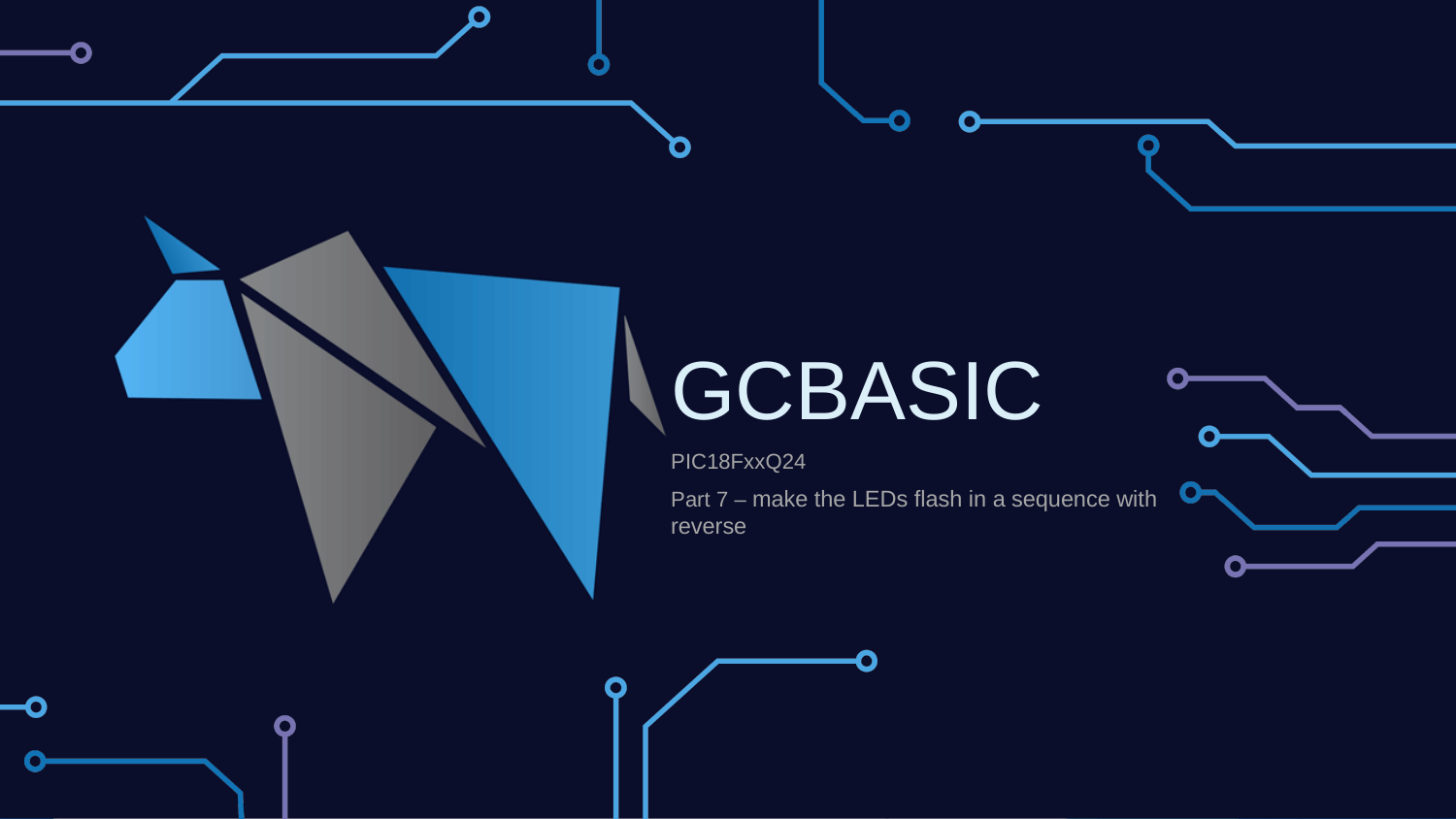

# GCBASIC
PIC18FxxQ24
Part 7 – make the LEDs flash in a sequence with reverse